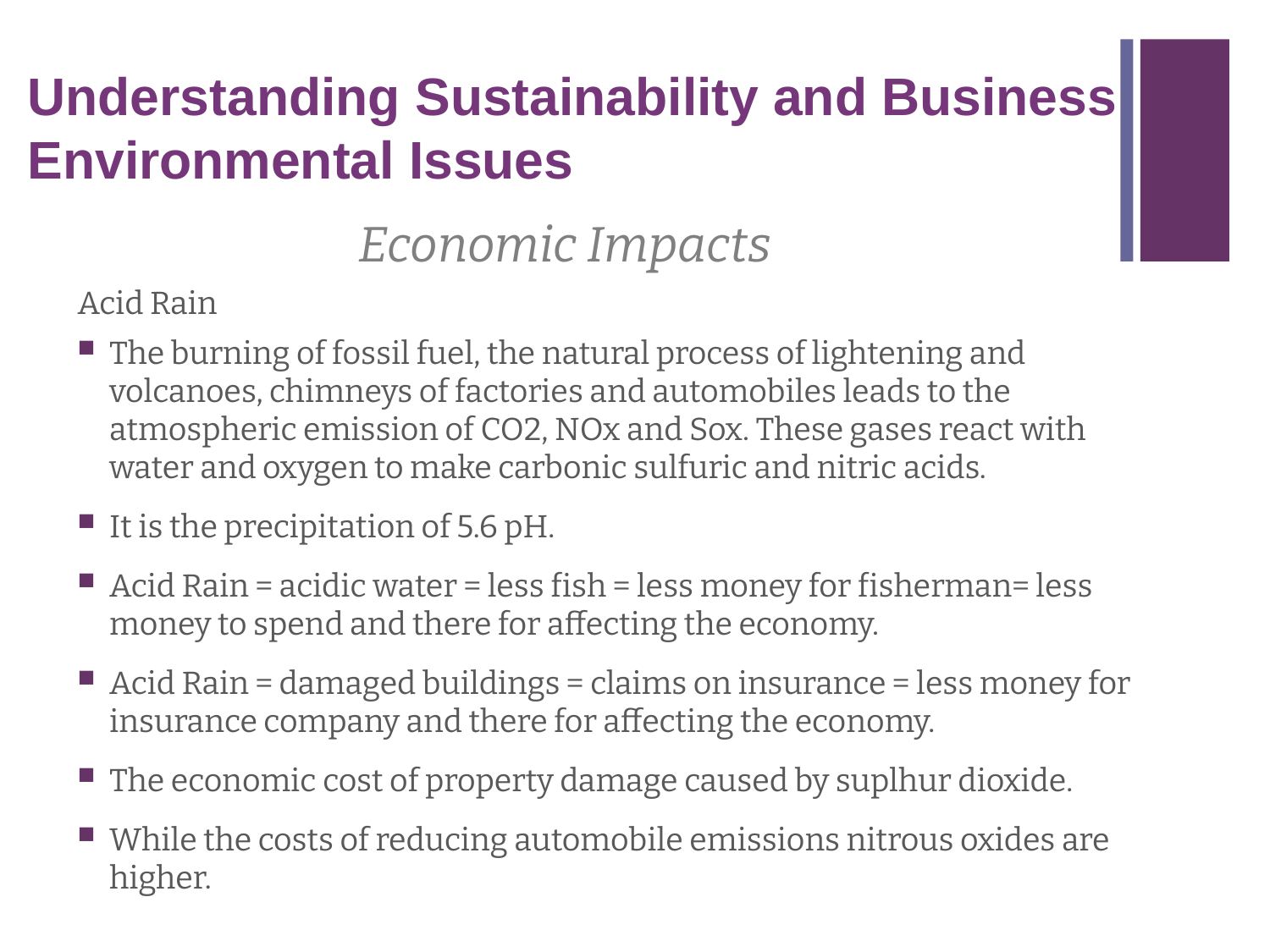

Understanding Sustainability and Business  Environmental Issues
Economic Impacts

Acid Rain

The burning of fossil fuel, the natural process of lightening and volcanoes, chimneys of factories and automobiles leads to the atmospheric emission of CO2, NOx and Sox. These gases react with water and oxygen to make carbonic sulfuric and nitric acids.
It is the precipitation of 5.6 pH.
Acid Rain = acidic water = less fish = less money for fisherman= less money to spend and there for affecting the economy.
Acid Rain = damaged buildings = claims on insurance = less money for insurance company and there for affecting the economy.
The economic cost of property damage caused by suplhur dioxide.
While the costs of reducing automobile emissions nitrous oxides are higher.